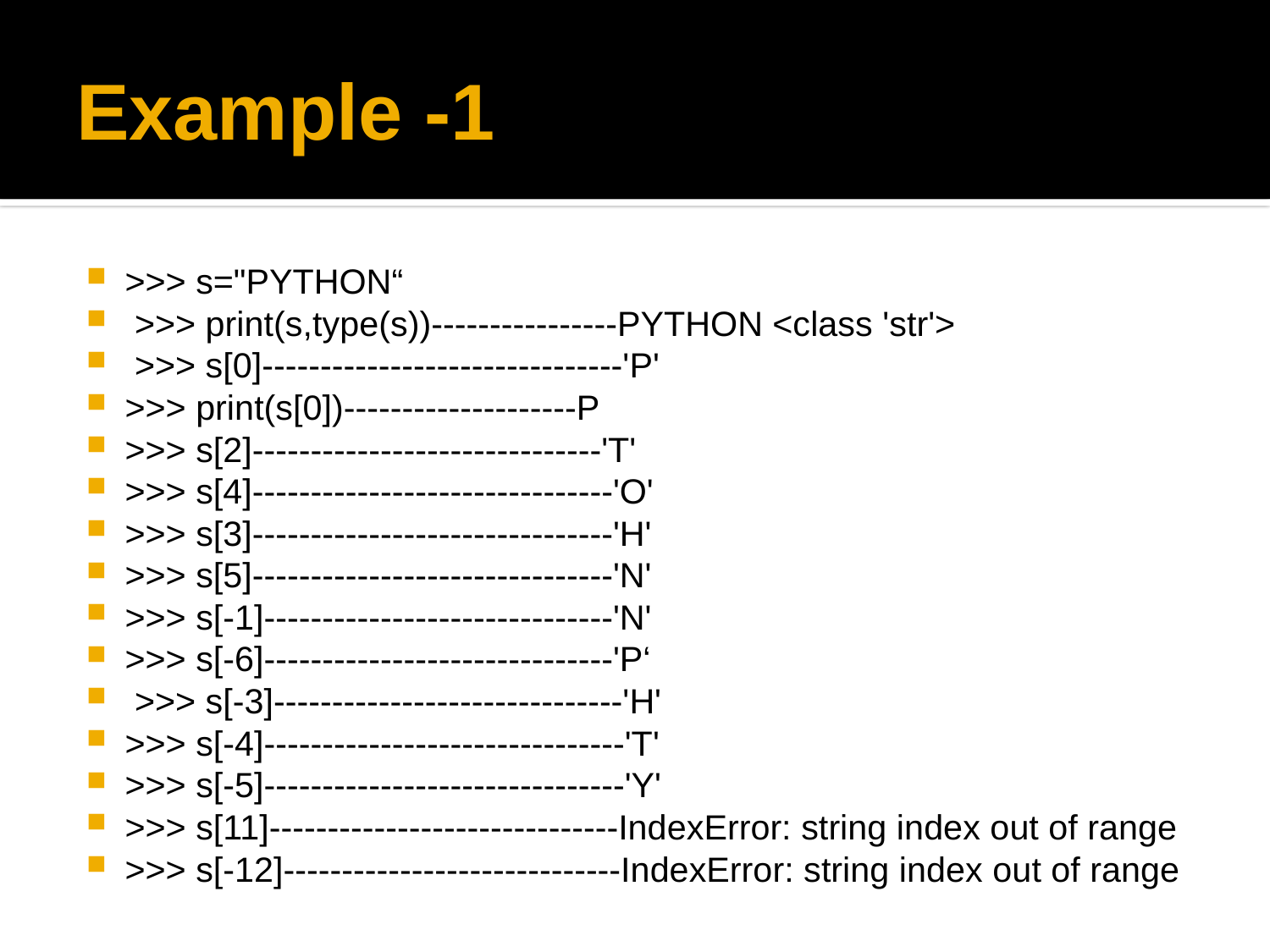

# Example -1
>>> s="PYTHON“
 >>> print(s,type(s))----------------PYTHON <class 'str'>
 >>> s[0]-------------------------------'P'
>>> print(s[0])--------------------P
>>> s[2]------------------------------'T'
>>> s[4]-------------------------------'O'
>>> s[3]-------------------------------'H'
>>> s[5]-------------------------------'N'
>>> s[-1]------------------------------'N'
>>> s[-6]------------------------------'P‘
 >>> s[-3]------------------------------'H'
>>> s[-4]-------------------------------'T'
>>> s[-5]-------------------------------'Y'
>>> s[11]------------------------------IndexError: string index out of range
>>> s[-12]-----------------------------IndexError: string index out of range